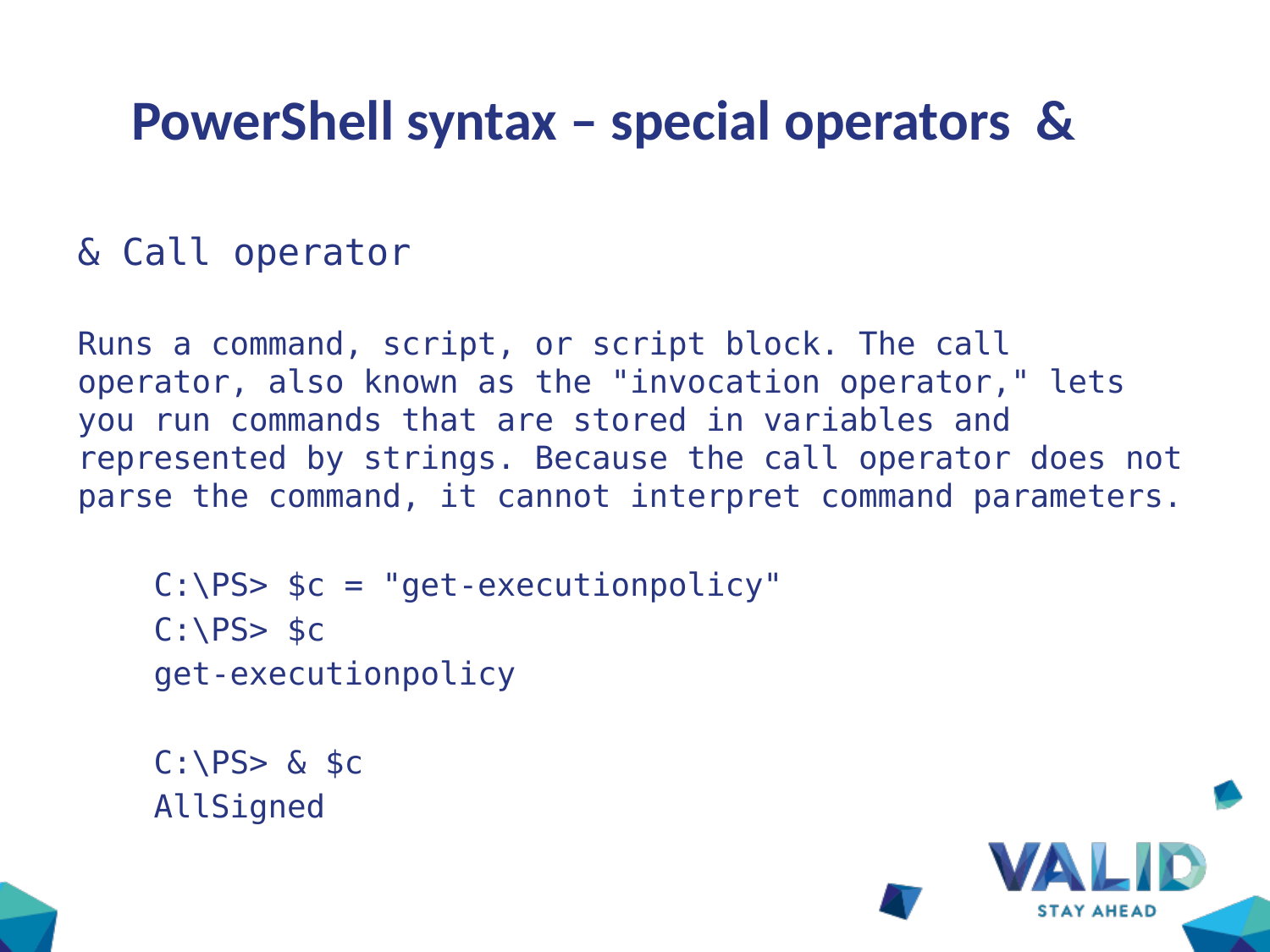

# PowerShell syntax – special operators  &
& Call operator

Runs a command, script, or script block. The call operator, also known as the "invocation operator," lets you run commands that are stored in variables and represented by strings. Because the call operator does not parse the command, it cannot interpret command parameters.

    C:\PS> $c = "get-executionpolicy"
    C:\PS> $c
    get-executionpolicy

    C:\PS> & $c
    AllSigned